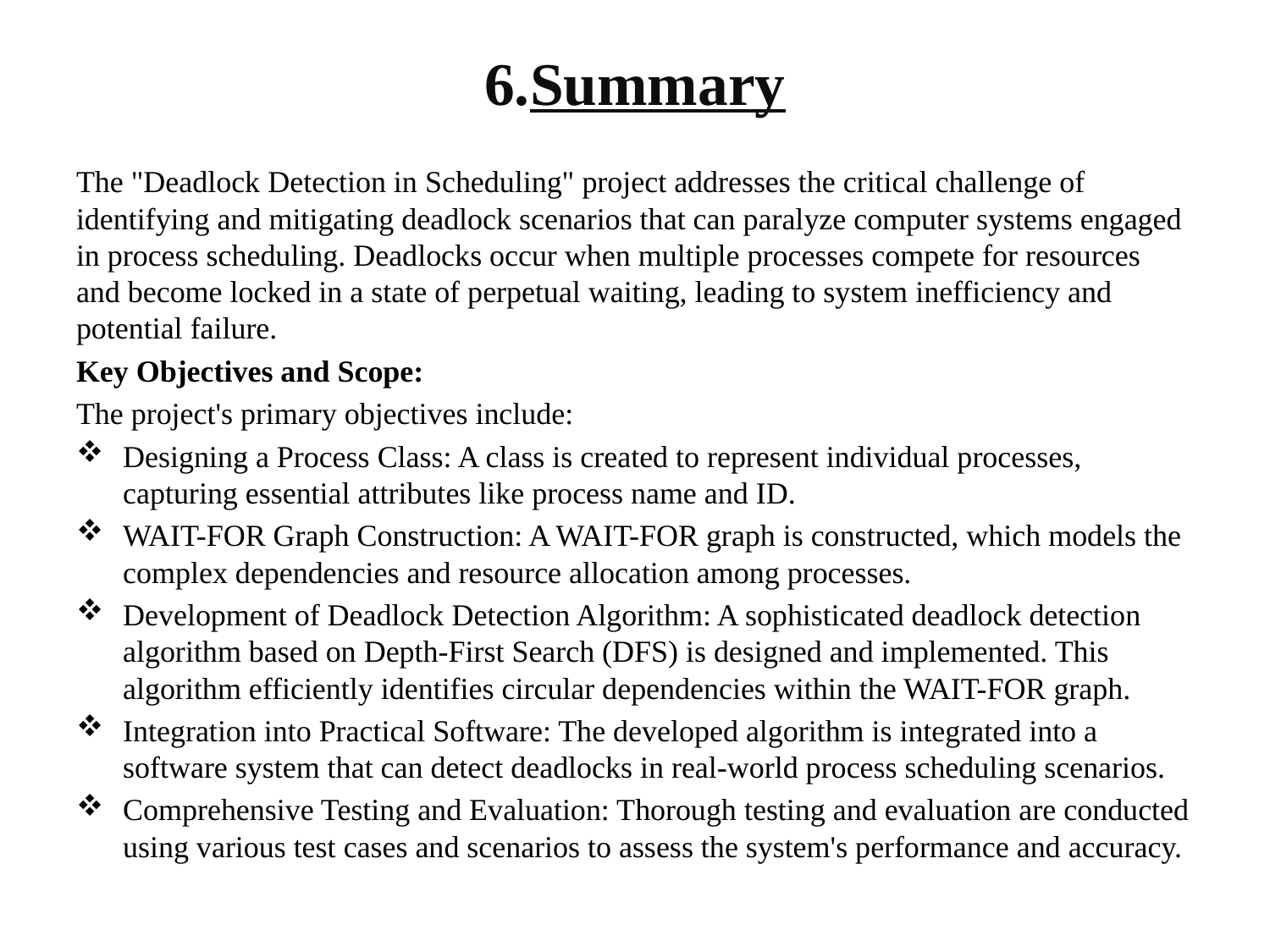

# 6.Summary
The "Deadlock Detection in Scheduling" project addresses the critical challenge of identifying and mitigating deadlock scenarios that can paralyze computer systems engaged in process scheduling. Deadlocks occur when multiple processes compete for resources and become locked in a state of perpetual waiting, leading to system inefficiency and potential failure.
Key Objectives and Scope:
The project's primary objectives include:
Designing a Process Class: A class is created to represent individual processes, capturing essential attributes like process name and ID.
WAIT-FOR Graph Construction: A WAIT-FOR graph is constructed, which models the complex dependencies and resource allocation among processes.
Development of Deadlock Detection Algorithm: A sophisticated deadlock detection algorithm based on Depth-First Search (DFS) is designed and implemented. This algorithm efficiently identifies circular dependencies within the WAIT-FOR graph.
Integration into Practical Software: The developed algorithm is integrated into a software system that can detect deadlocks in real-world process scheduling scenarios.
Comprehensive Testing and Evaluation: Thorough testing and evaluation are conducted using various test cases and scenarios to assess the system's performance and accuracy.